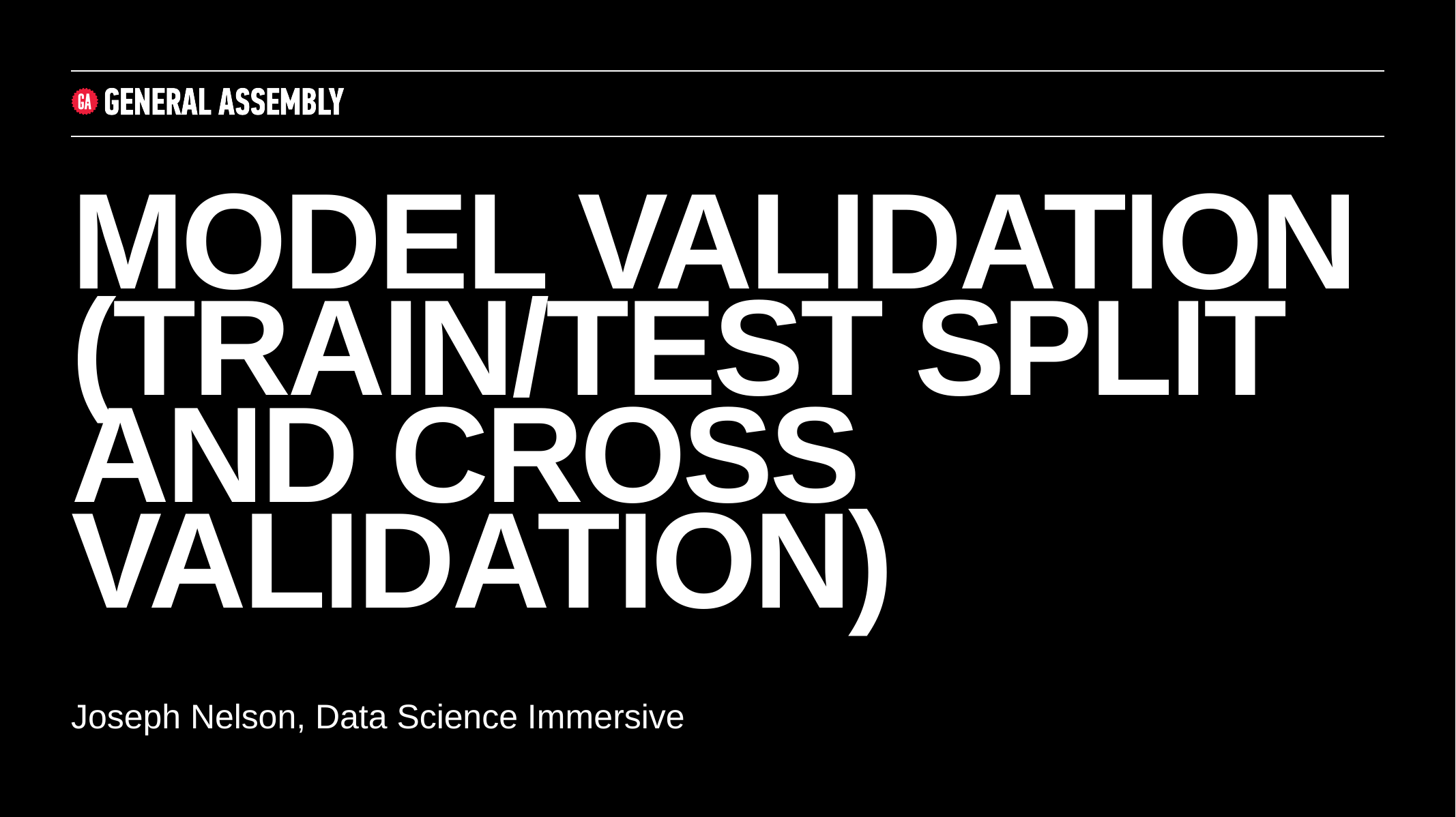

Model validation (train/test split And Cross Validation)
Joseph Nelson, Data Science Immersive